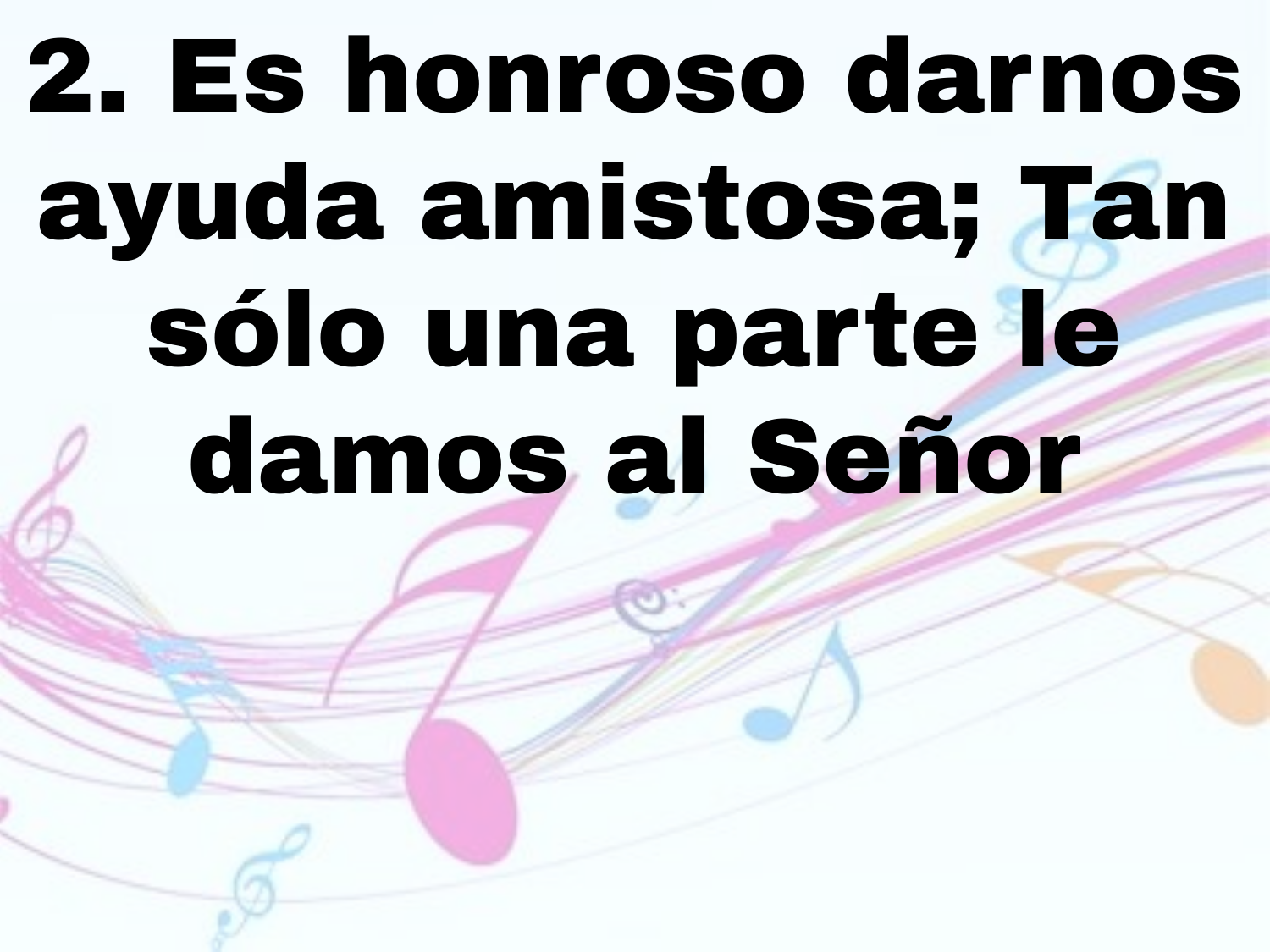

2. Es honroso darnos ayuda amistosa; Tan sólo una parte le damos al Señor